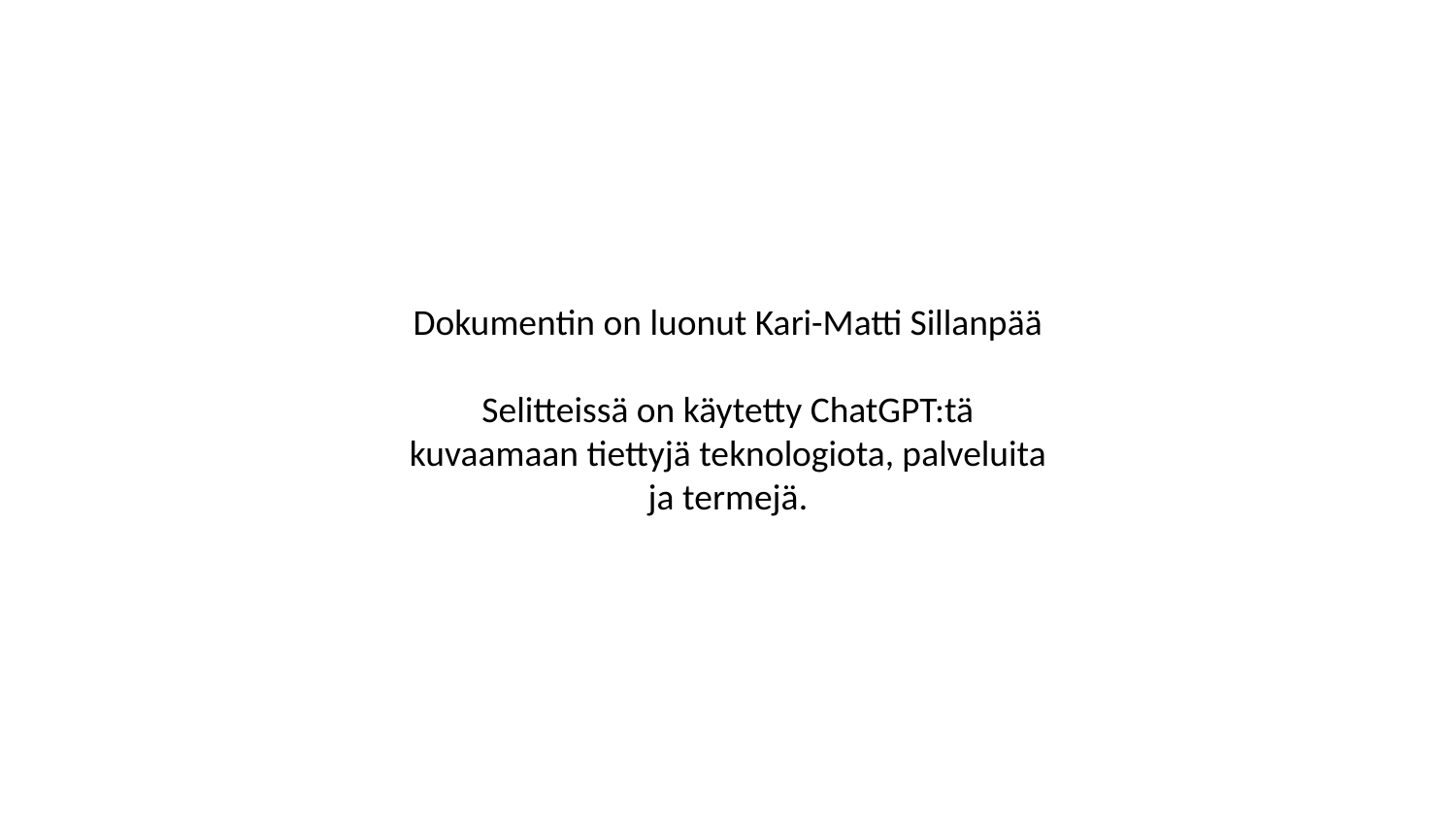

Dokumentin on luonut Kari-Matti Sillanpää

Selitteissä on käytetty ChatGPT:tä kuvaamaan tiettyjä teknologiota, palveluita ja termejä.